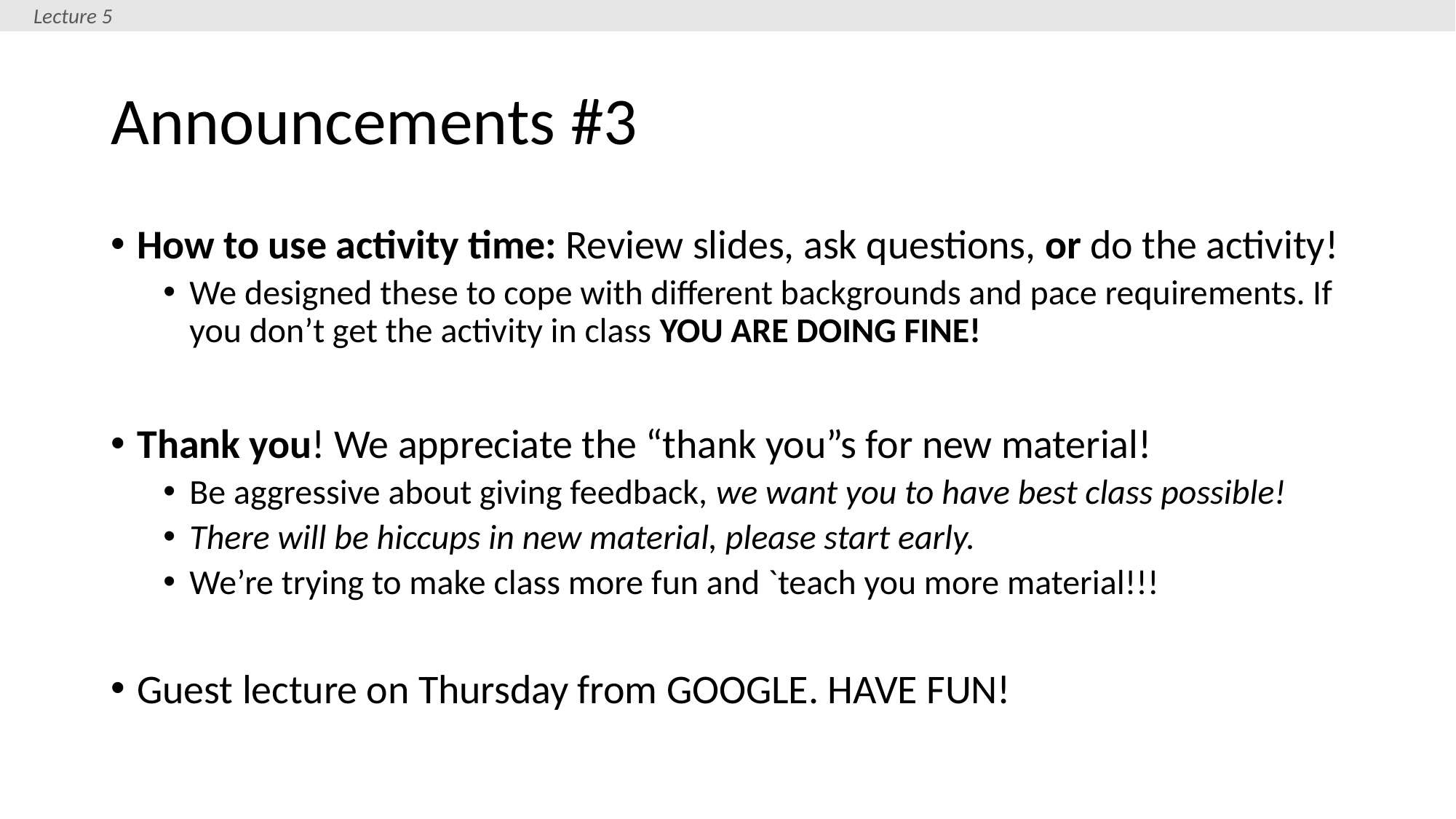

Lecture 5
# Announcements #3
How to use activity time: Review slides, ask questions, or do the activity!
We designed these to cope with different backgrounds and pace requirements. If you don’t get the activity in class YOU ARE DOING FINE!

Thank you! We appreciate the “thank you”s for new material!
Be aggressive about giving feedback, we want you to have best class possible!
There will be hiccups in new material, please start early.
We’re trying to make class more fun and `teach you more material!!!

Guest lecture on Thursday from GOOGLE. HAVE FUN!